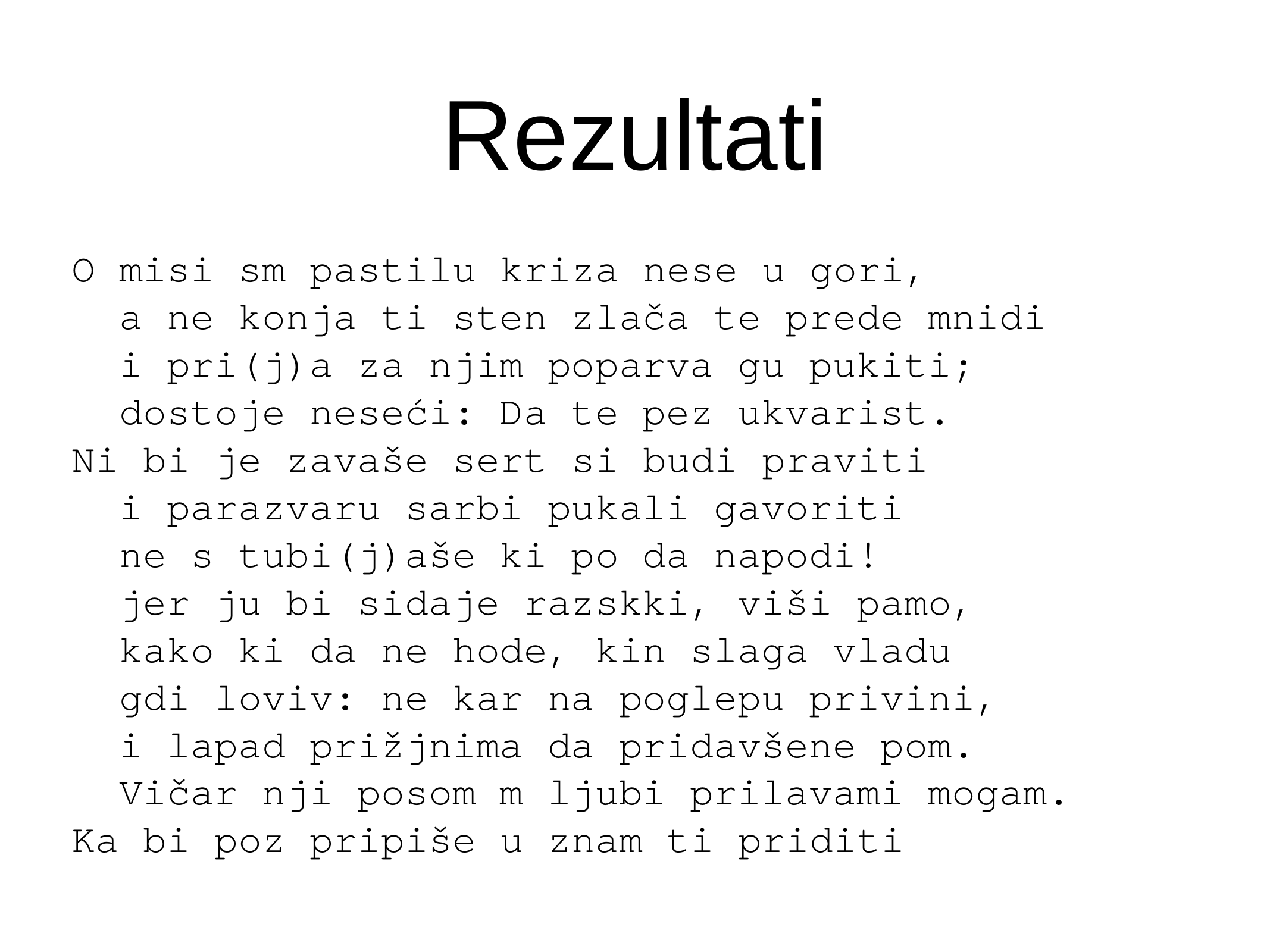

# Rezultati
O misi sm pastilu kriza nese u gori,
  a ne konja ti sten zlača te prede mnidi
  i pri(j)a za njim poparva gu pukiti;
  dostoje neseći: Da te pez ukvarist.
Ni bi je zavaše sert si budi praviti
  i parazvaru sarbi pukali gavoriti
  ne s tubi(j)aše ki po da napodi!
  jer ju bi sidaje razskki, viši pamo,
  kako ki da ne hode, kin slaga vladu
  gdi loviv: ne kar na poglepu privini,
  i lapad prižjnima da pridavšene pom.
  Vičar nji posom m ljubi prilavami mogam.
Ka bi poz pripiše u znam ti priditi